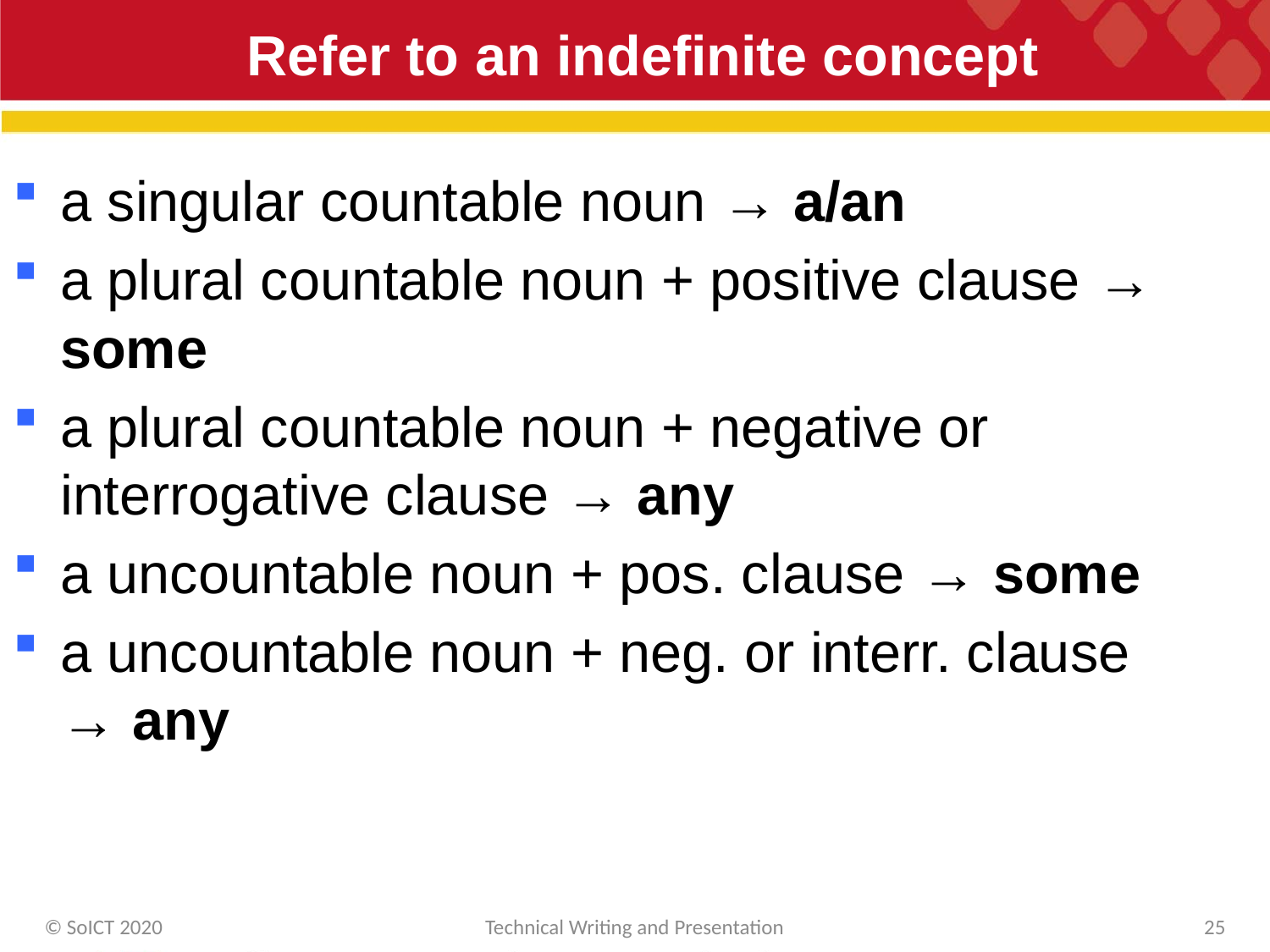

# Refer to an indefinite concept
a singular countable noun → a/an
a plural countable noun + positive clause → some
a plural countable noun + negative or interrogative clause → any
a uncountable noun + pos. clause → some
a uncountable noun + neg. or interr. clause → any
© SoICT 2020
Technical Writing and Presentation
25